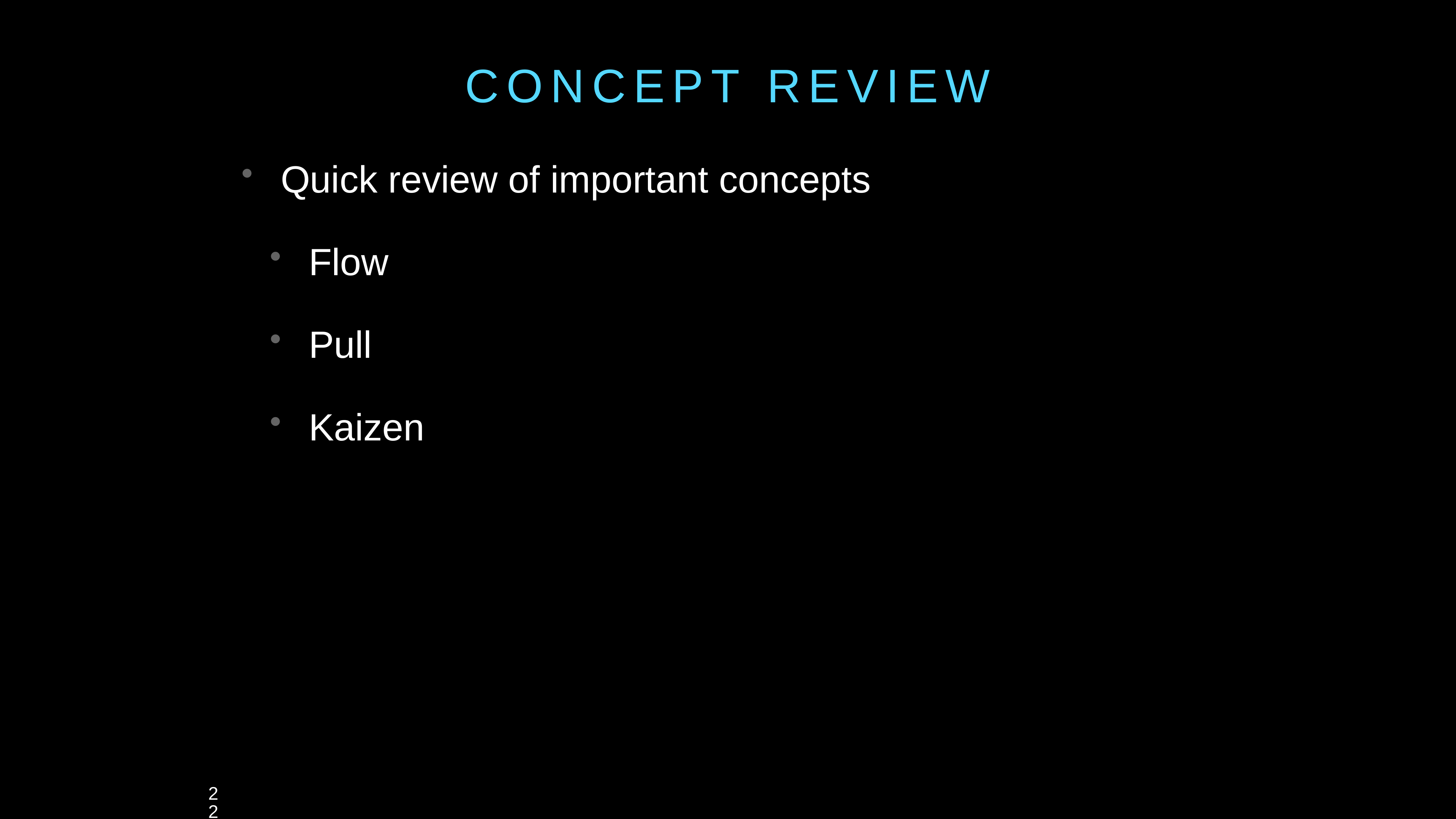

# CONCEPT Review
Quick review of important concepts
Flow
Pull
Kaizen
22